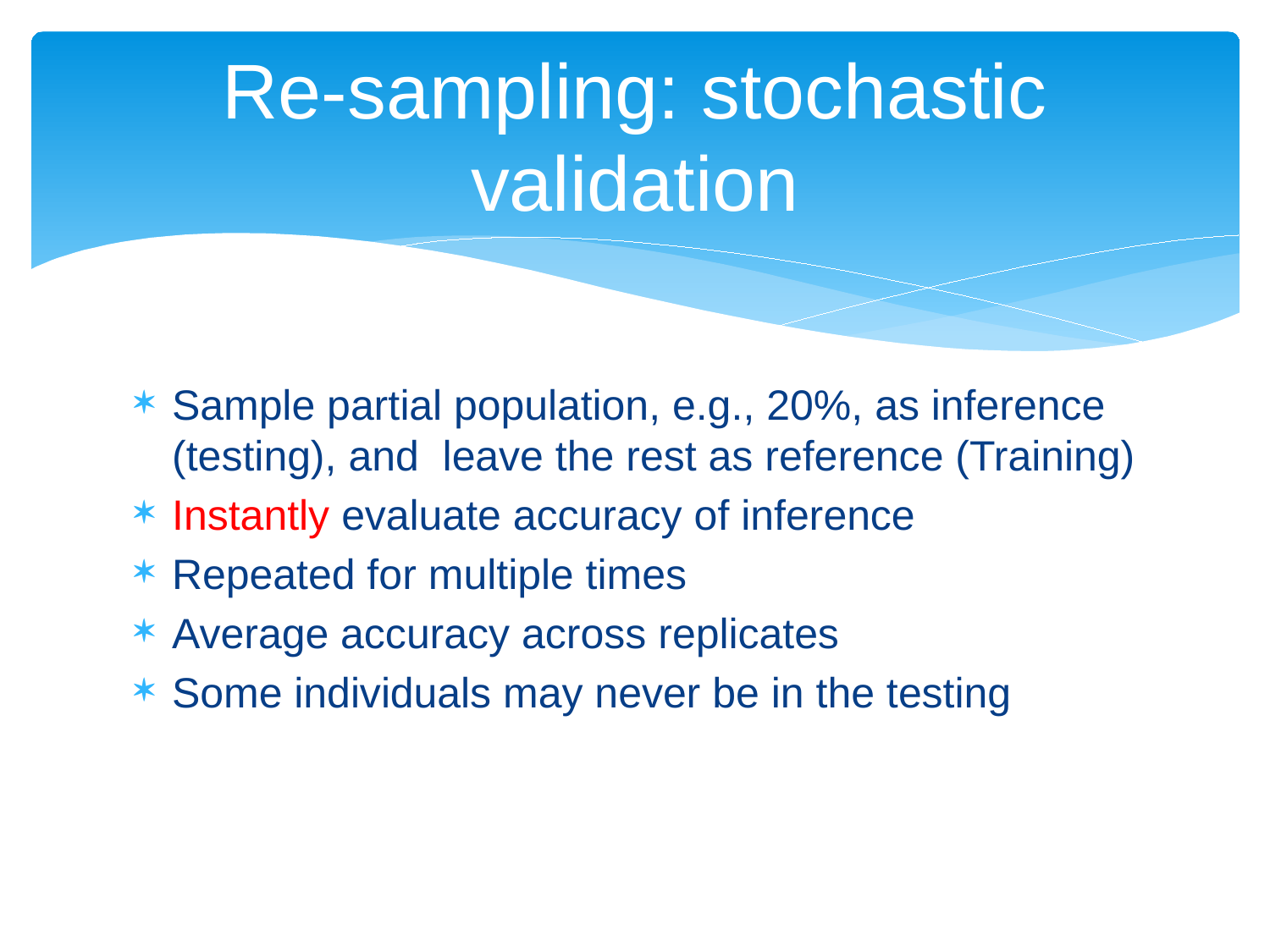

# Re-sampling: stochastic validation
Sample partial population, e.g., 20%, as inference (testing), and  leave the rest as reference (Training)
Instantly evaluate accuracy of inference
Repeated for multiple times
Average accuracy across replicates
Some individuals may never be in the testing